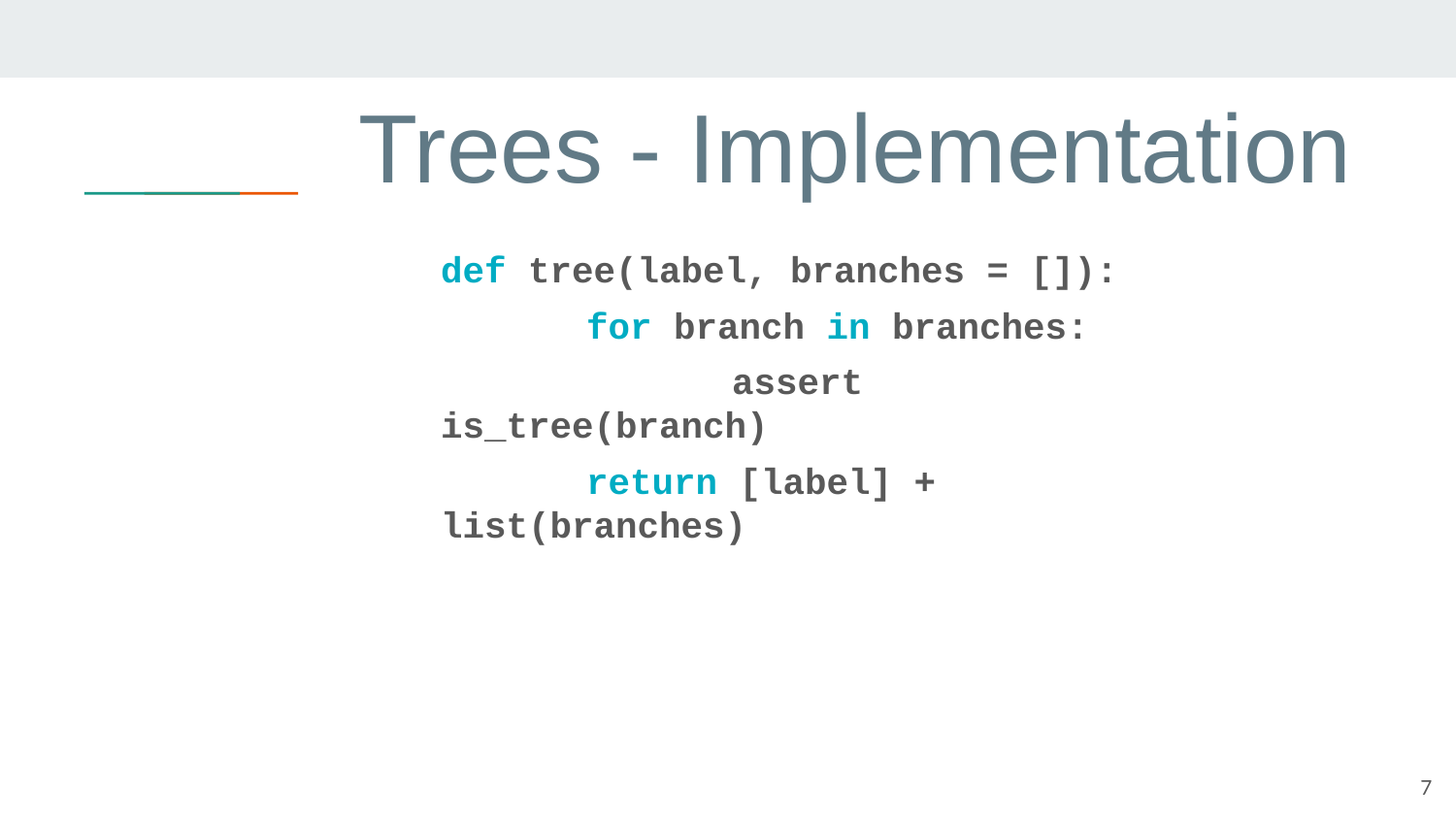

# Trees - Implementation

def tree(label, branches = []):
	for branch in branches:
		assert is_tree(branch)
	return [label] + list(branches)

7